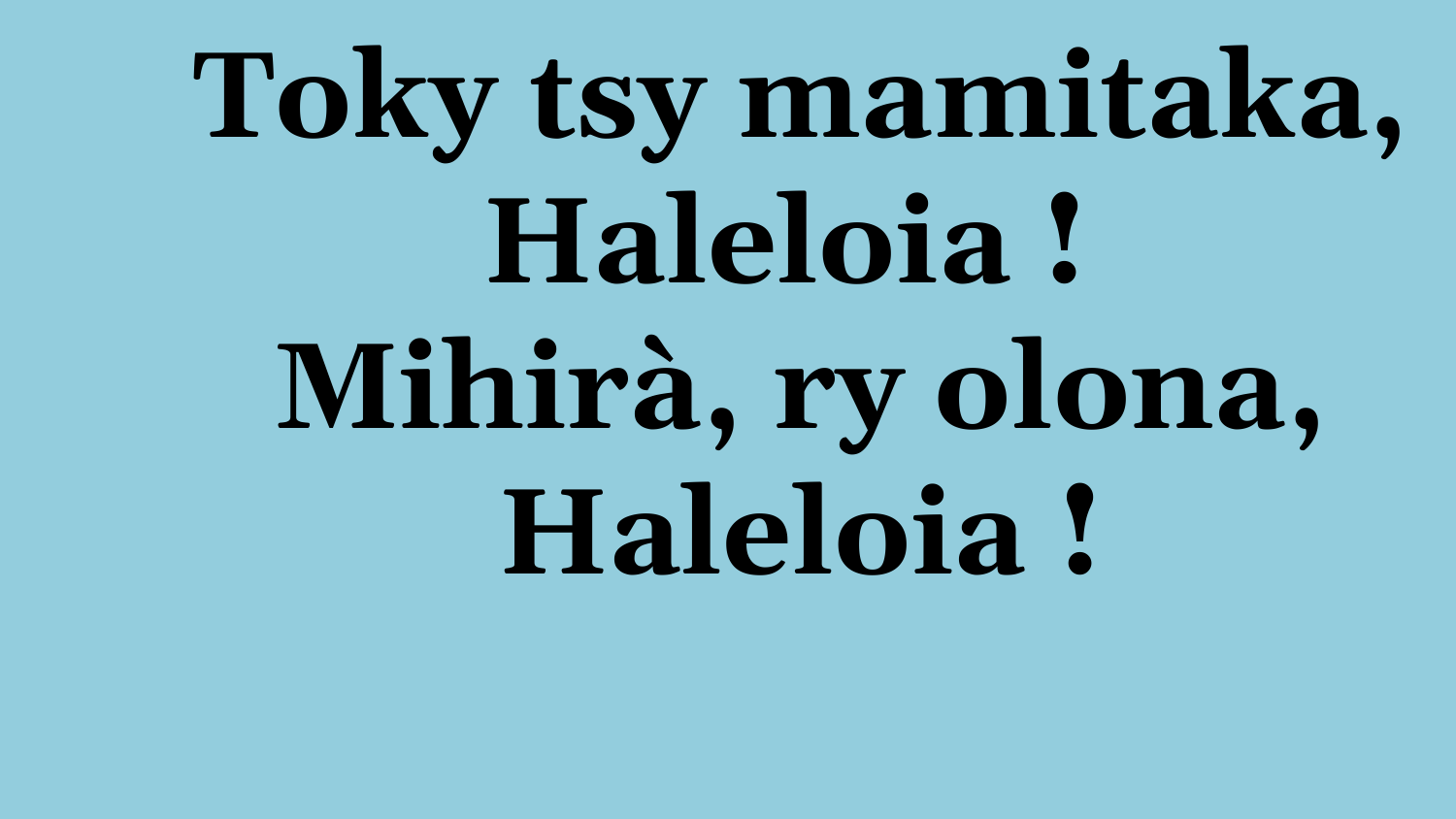

# Toky tsy mamitaka, Haleloia ! Mihirà, ry olona, Haleloia !